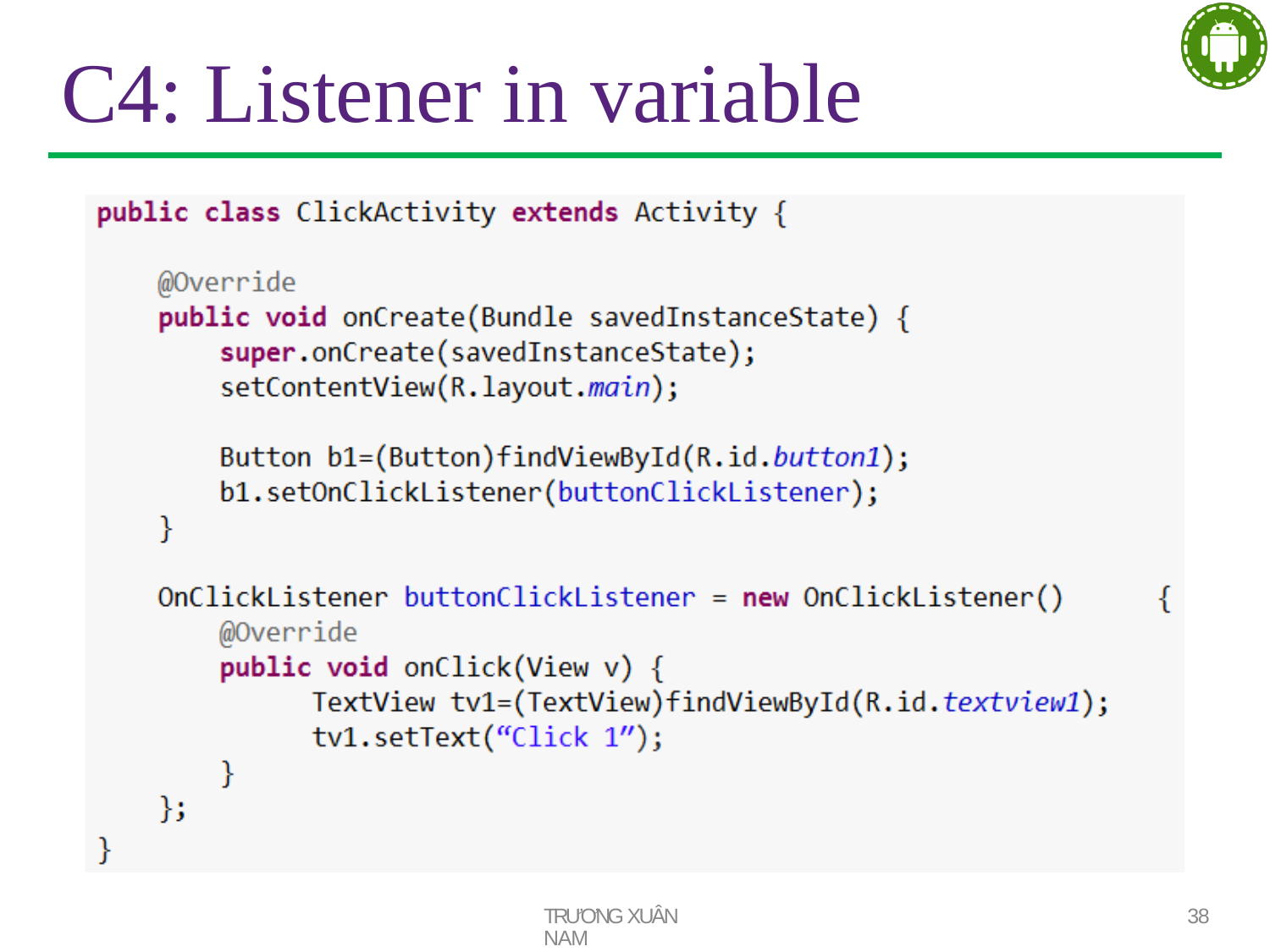

# C4: Listener in variable

TRƯƠNG XUÂN NAM
38